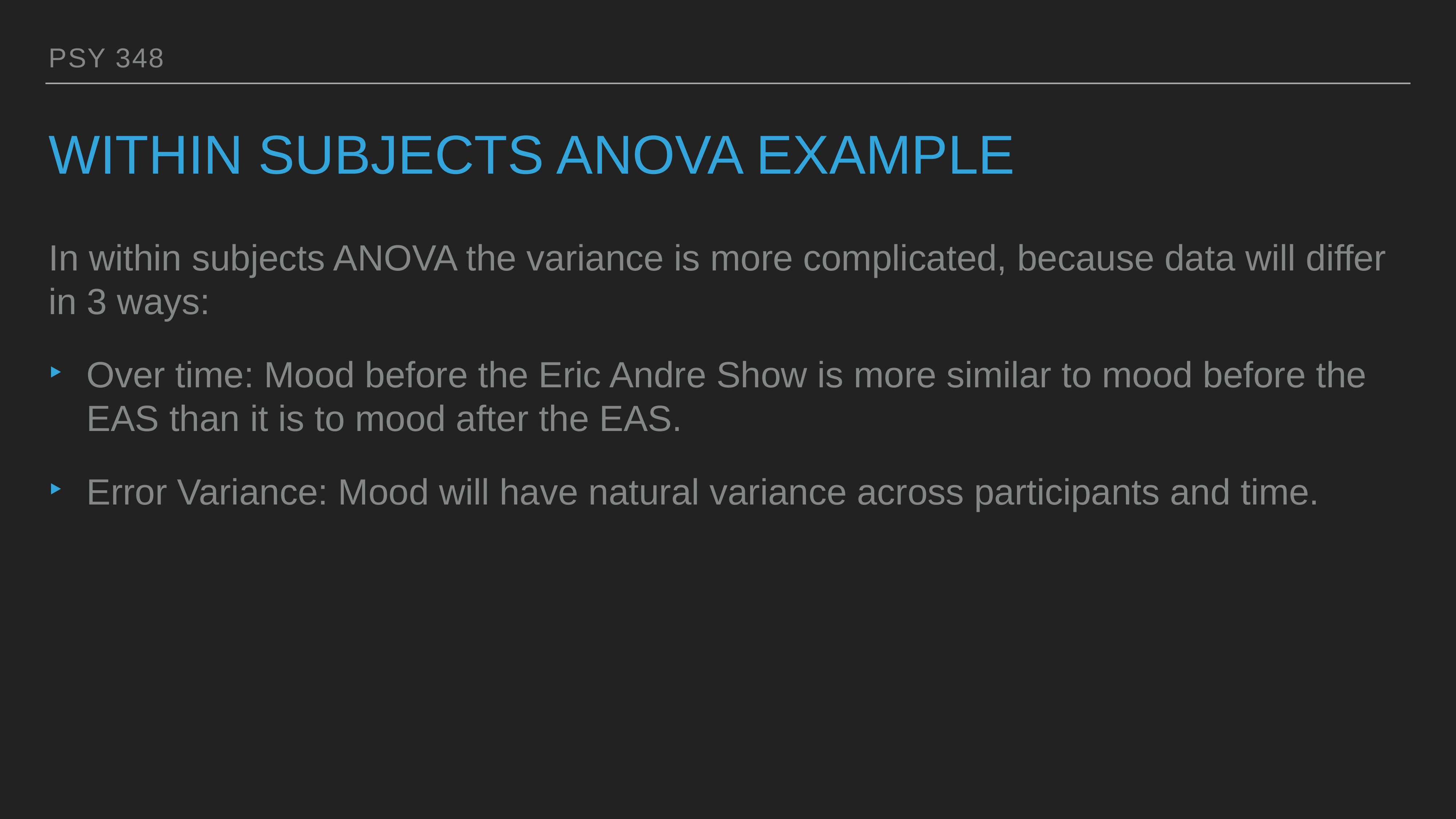

PSY 348
# WITHIN subjects ANOVA Example
In within subjects ANOVA the variance is more complicated, because data will differ in 3 ways:
Over time: Mood before the Eric Andre Show is more similar to mood before the EAS than it is to mood after the EAS.
Error Variance: Mood will have natural variance across participants and time.